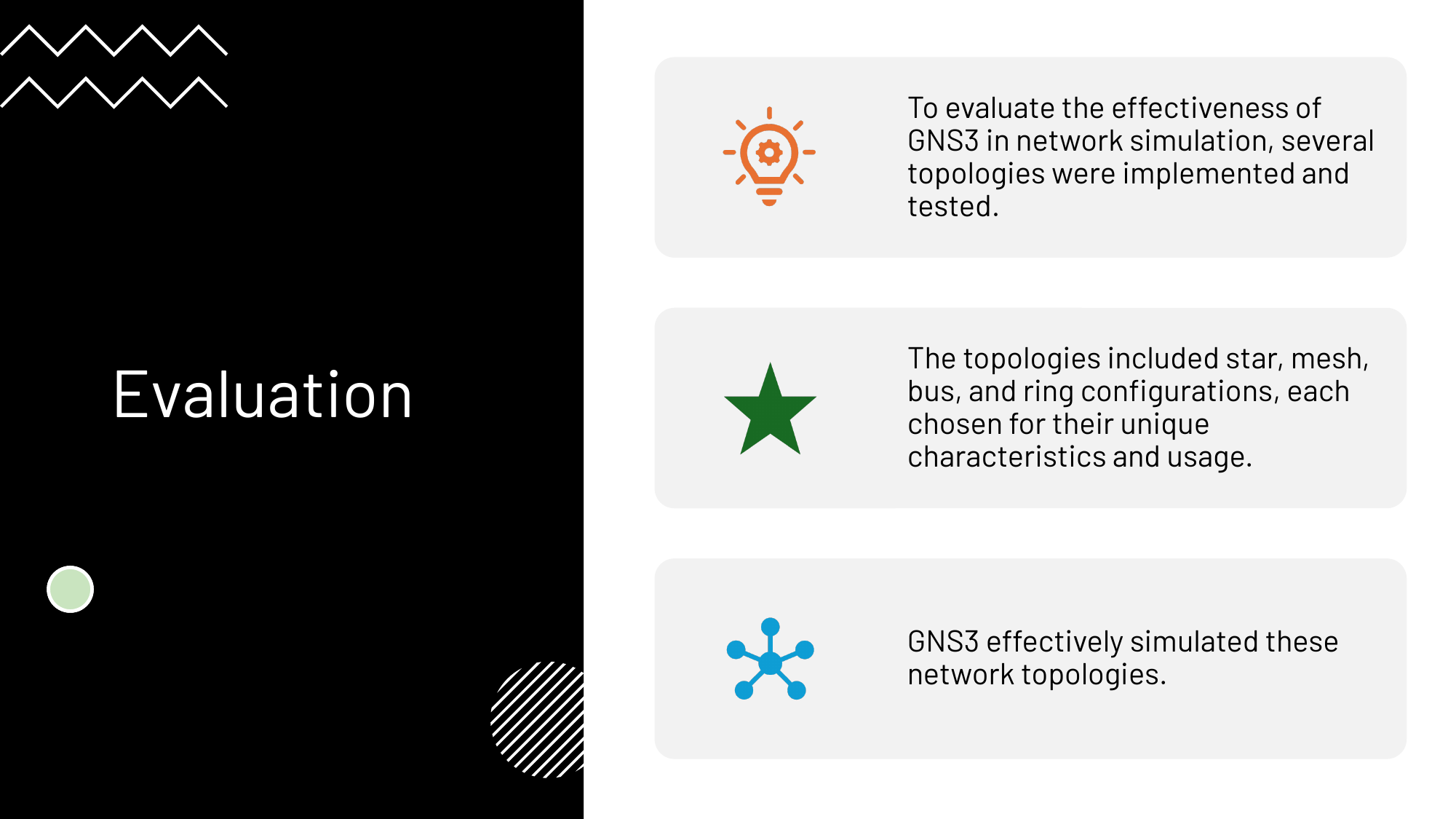

To evaluate the effectiveness of GNS3 in network simulation, several topologies were implemented and tested.
The topologies included star, mesh, bus, and ring configurations, each chosen for their unique characteristics and usage.
GNS3 effectively simulated these network topologies.
# Evaluation